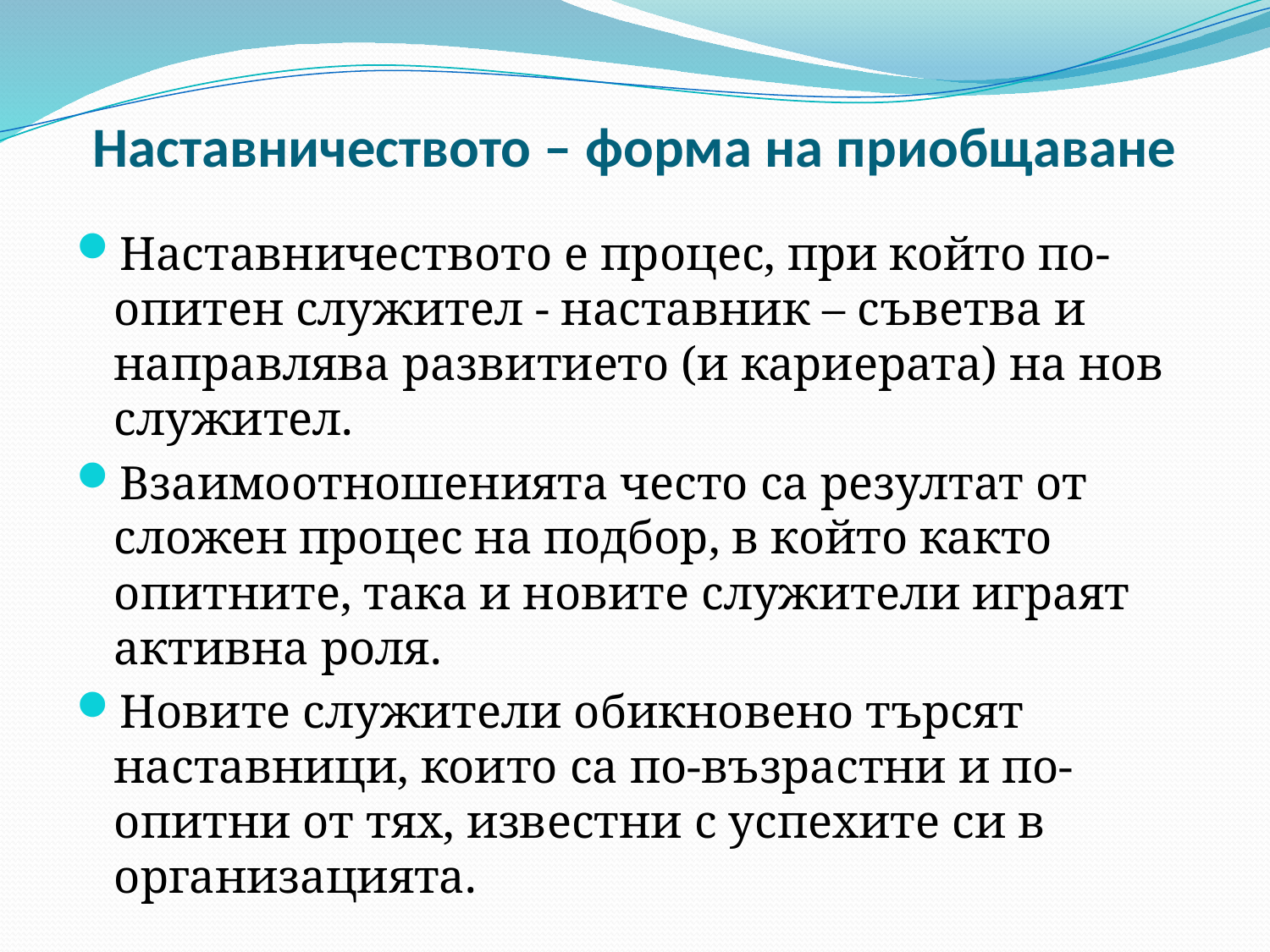

# Наставничеството – форма на приобщаване
Наставничеството е процес, при който по-опитен служител - наставник – съветва и направлява развитието (и кариерата) на нов служител.
Взаимоотношенията често са резултат от сложен процес на подбор, в който както опитните, така и новите служители играят активна роля.
Новите служители обикновено търсят наставници, които са по-възрастни и по-опитни от тях, известни с успехите си в организацията.